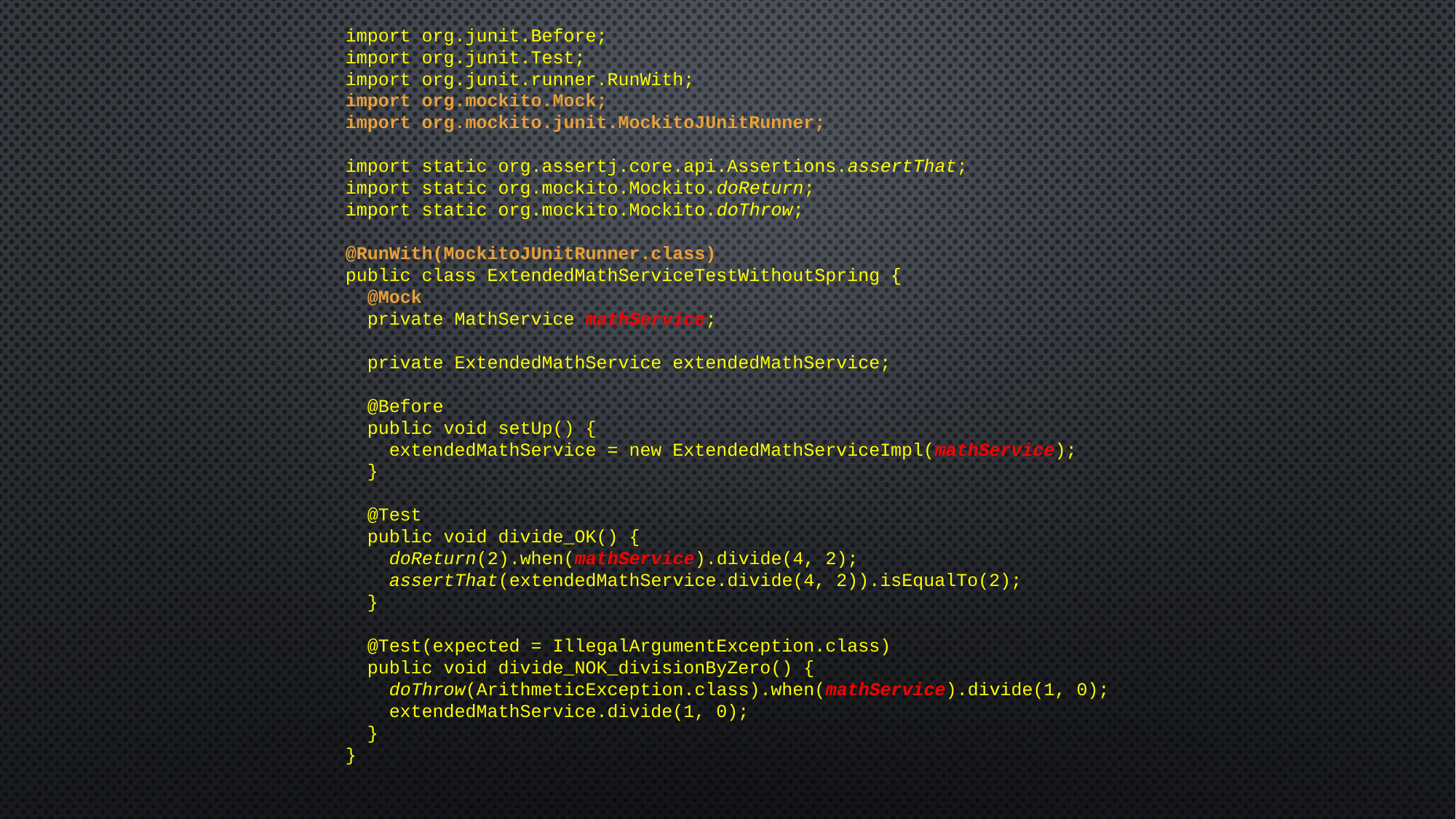

import org.junit.Before;
import org.junit.Test;
import org.junit.runner.RunWith;
import org.mockito.Mock;
import org.mockito.junit.MockitoJUnitRunner;
import static org.assertj.core.api.Assertions.assertThat;
import static org.mockito.Mockito.doReturn;
import static org.mockito.Mockito.doThrow;
@RunWith(MockitoJUnitRunner.class)
public class ExtendedMathServiceTestWithoutSpring {
  @Mock
  private MathService mathService;
  private ExtendedMathService extendedMathService;
  @Before
  public void setUp() {
    extendedMathService = new ExtendedMathServiceImpl(mathService);
  }
  @Test
  public void divide_OK() {
    doReturn(2).when(mathService).divide(4, 2);
    assertThat(extendedMathService.divide(4, 2)).isEqualTo(2);
  }
  @Test(expected = IllegalArgumentException.class)
  public void divide_NOK_divisionByZero() {
    doThrow(ArithmeticException.class).when(mathService).divide(1, 0);
    extendedMathService.divide(1, 0);
  }
}